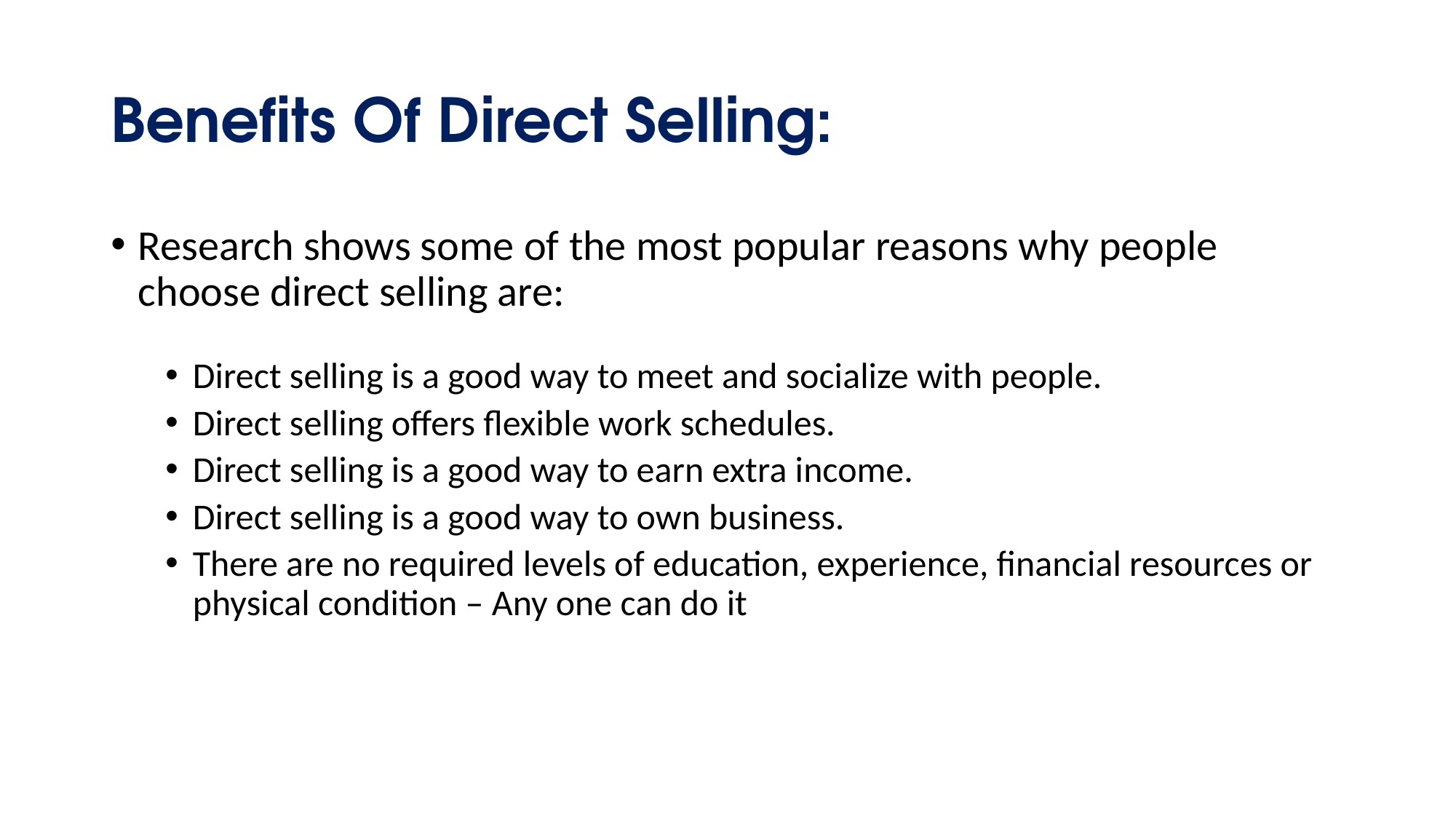

# Benefits Of Direct Selling:
Research shows some of the most popular reasons why people choose direct selling are:

Direct selling is a good way to meet and socialize with people.
Direct selling offers flexible work schedules.
Direct selling is a good way to earn extra income.
Direct selling is a good way to own business.
There are no required levels of education, experience, financial resources or physical condition – Any one can do it